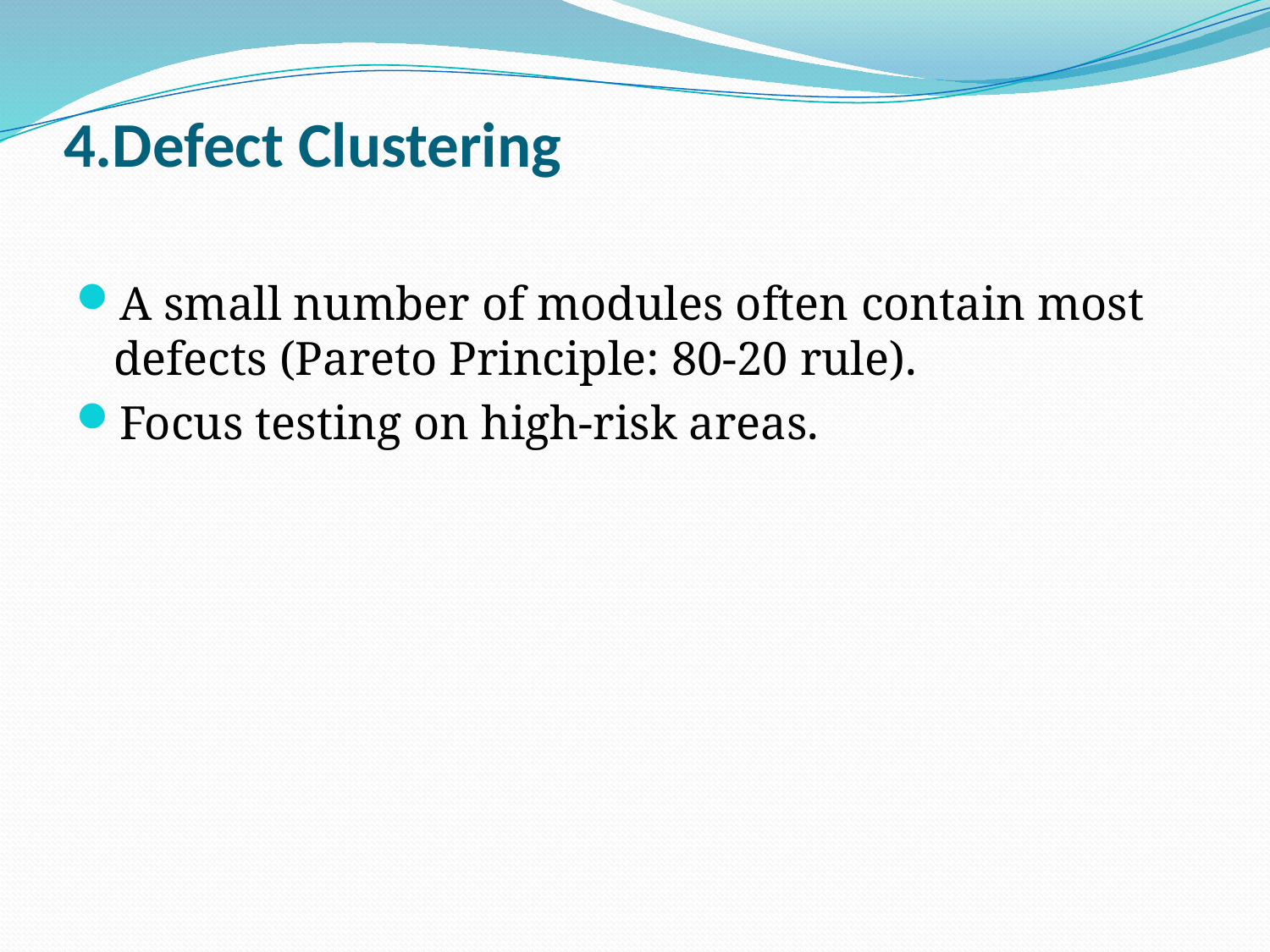

# 4.Defect Clustering
A small number of modules often contain most defects (Pareto Principle: 80-20 rule).
Focus testing on high-risk areas.